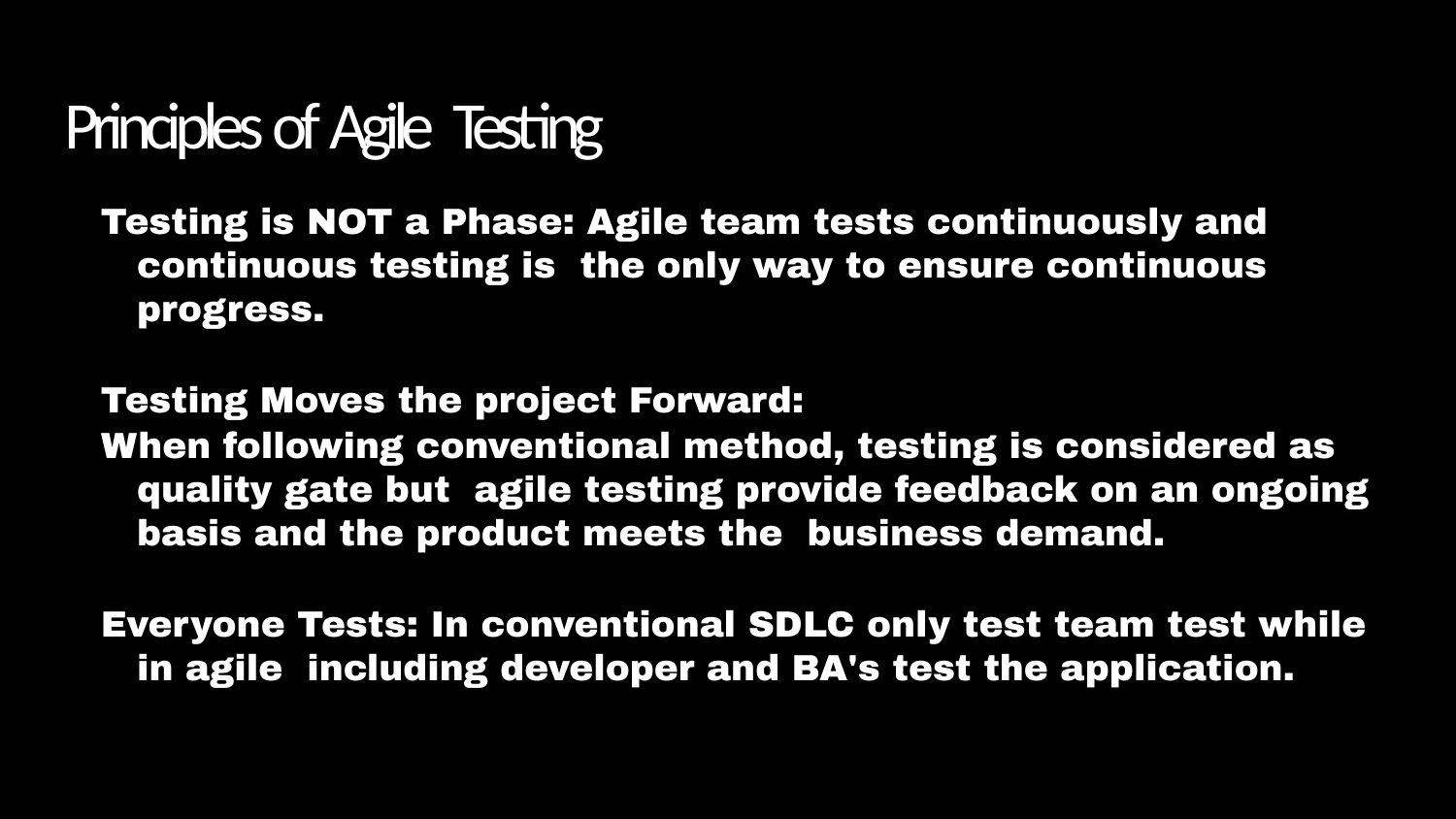

# Principles of Agile Testing
Testing is NOT a Phase: Agile team tests continuously and continuous testing is  the only way to ensure continuous progress.

Testing Moves the project Forward:
When following conventional method, testing is considered as quality gate but  agile testing provide feedback on an ongoing basis and the product meets the  business demand.

Everyone Tests: In conventional SDLC only test team test while in agile  including developer and BA's test the application.